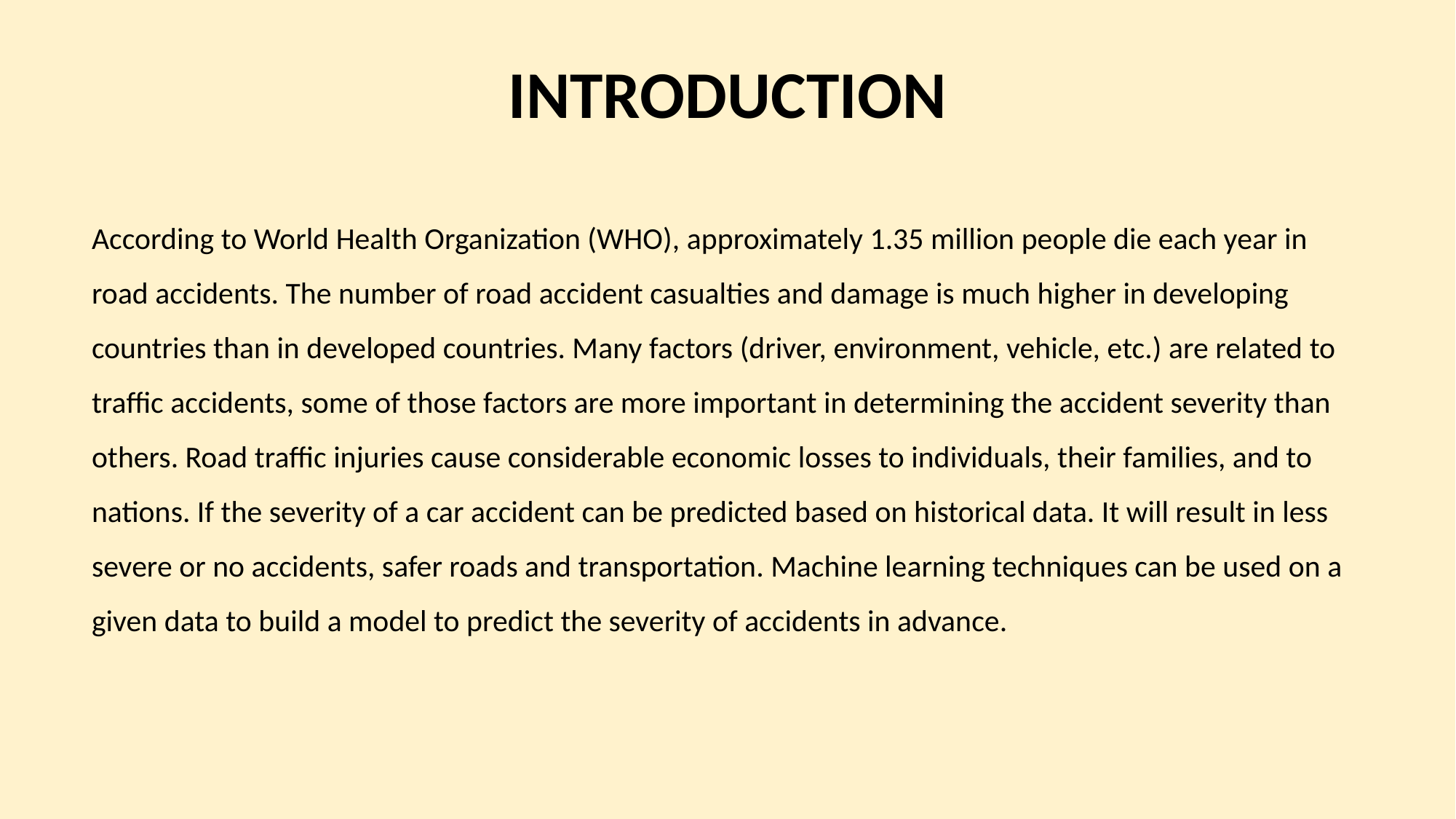

INTRODUCTION
According to World Health Organization (WHO), approximately 1.35 million people die each year in road accidents. The number of road accident casualties and damage is much higher in developing countries than in developed countries. Many factors (driver, environment, vehicle, etc.) are related to traffic accidents, some of those factors are more important in determining the accident severity than others. Road traffic injuries cause considerable economic losses to individuals, their families, and to nations. If the severity of a car accident can be predicted based on historical data. It will result in less severe or no accidents, safer roads and transportation. Machine learning techniques can be used on a given data to build a model to predict the severity of accidents in advance.